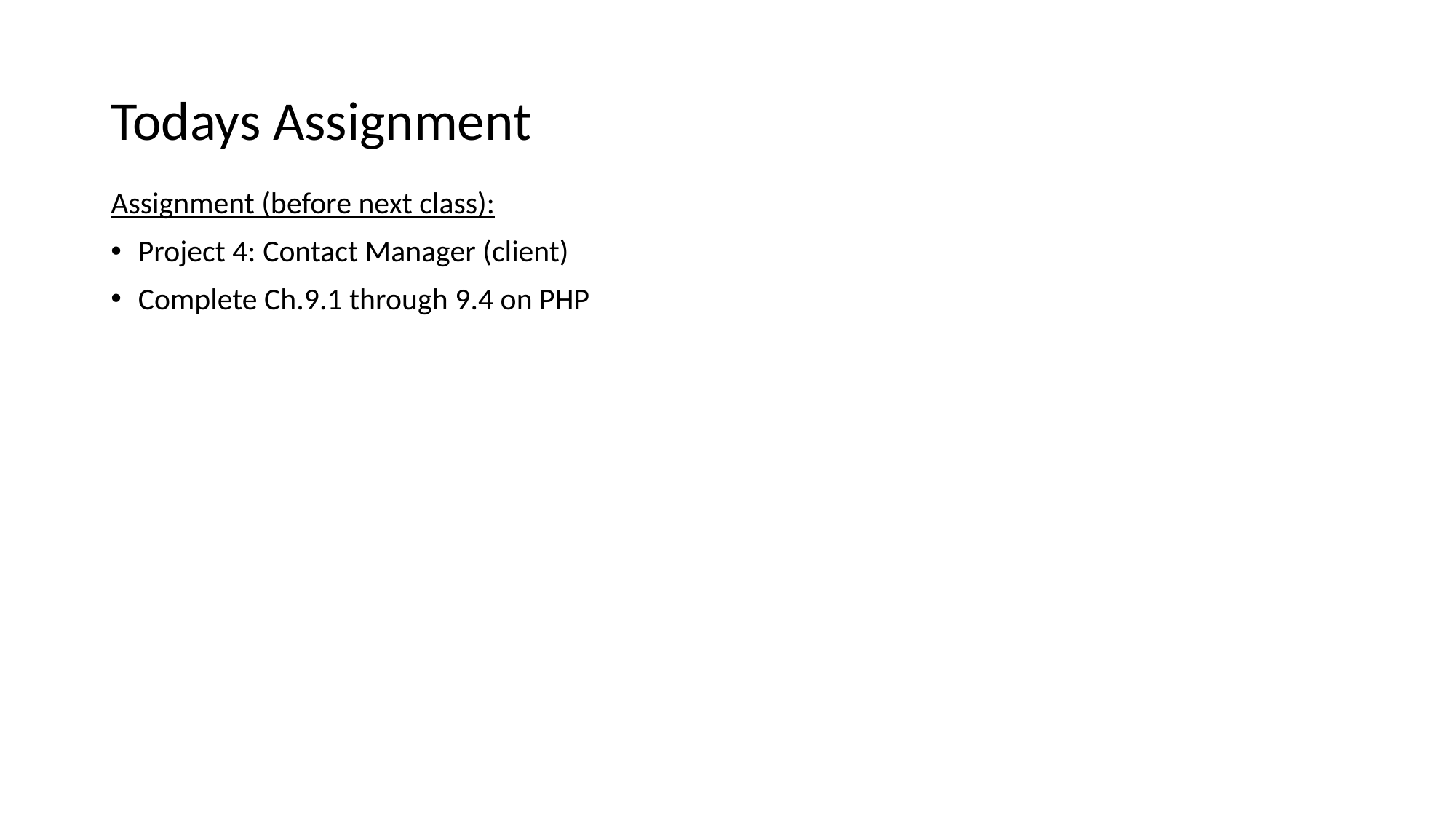

# Todays Assignment
Assignment (before next class):
Project 4: Contact Manager (client)
Complete Ch.9.1 through 9.4 on PHP